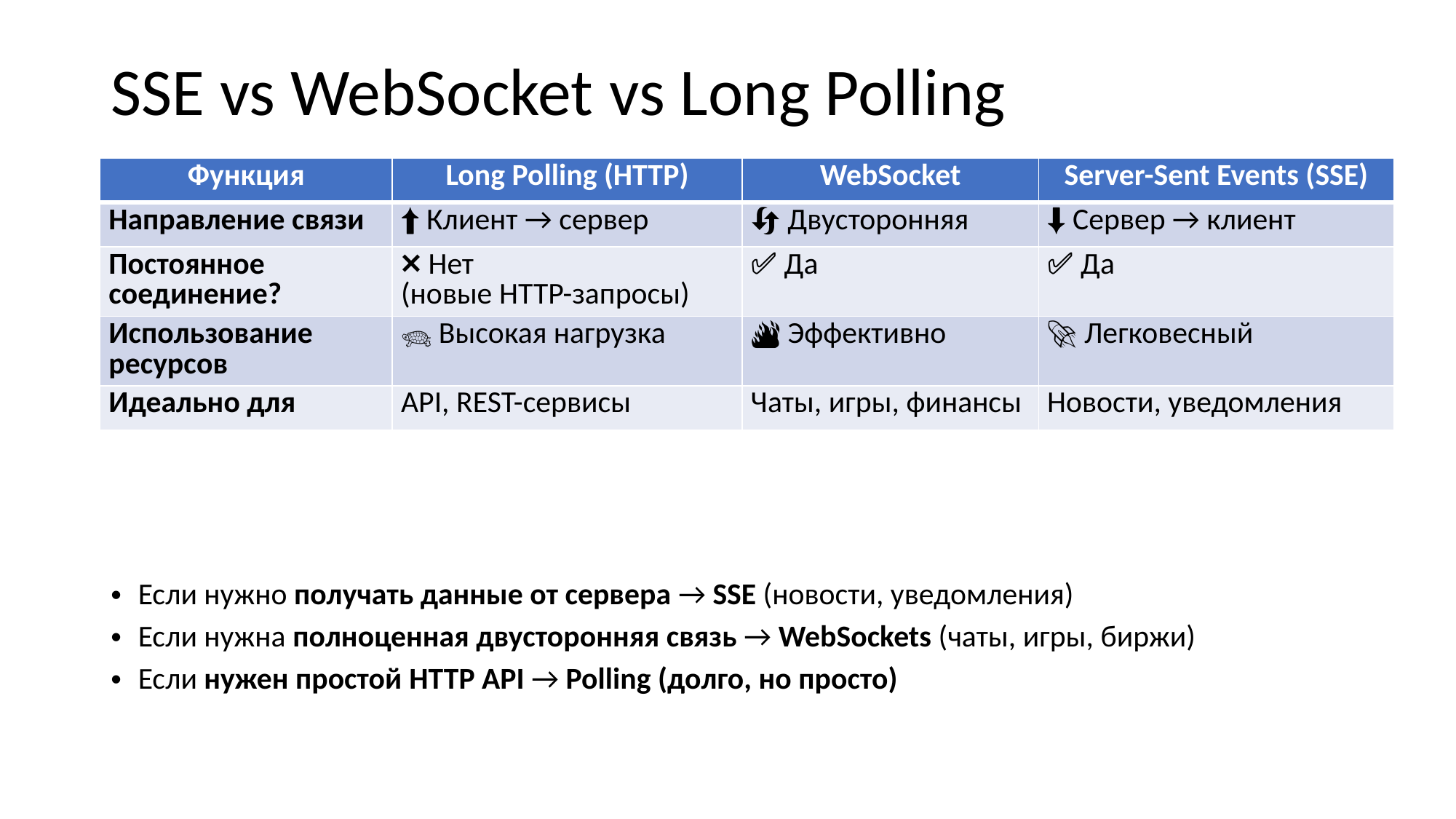

# SSE vs WebSocket vs Long Polling
| Функция | Long Polling (HTTP) | WebSocket | Server-Sent Events (SSE) |
| --- | --- | --- | --- |
| Направление связи | ⬆️ Клиент → сервер | 🔄 Двусторонняя | ⬇️ Сервер → клиент |
| Постоянное соединение? | ❌ Нет (новые HTTP-запросы) | ✅ Да | ✅ Да |
| Использование ресурсов | 🐢 Высокая нагрузка | 🔥 Эффективно | 🚀 Легковесный |
| Идеально для | API, REST-сервисы | Чаты, игры, финансы | Новости, уведомления |
Если нужно получать данные от сервера → SSE (новости, уведомления)
Если нужна полноценная двусторонняя связь → WebSockets (чаты, игры, биржи)
Если нужен простой HTTP API → Polling (долго, но просто)